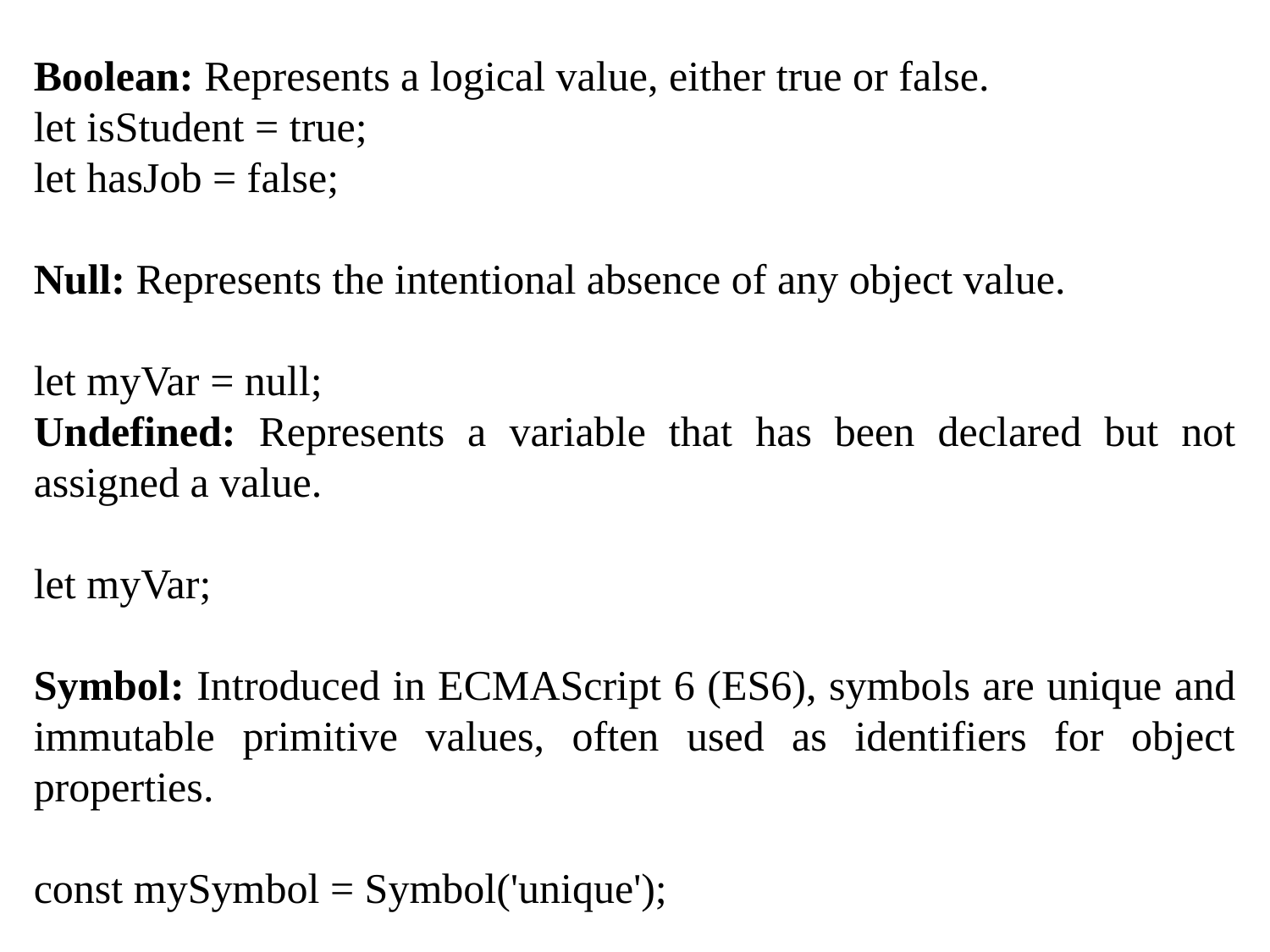

Boolean: Represents a logical value, either true or false.
let isStudent = true;
let hasJob = false;

Null: Represents the intentional absence of any object value.

let myVar = null;
Undefined: Represents a variable that has been declared but not assigned a value.

let myVar;

Symbol: Introduced in ECMAScript 6 (ES6), symbols are unique and immutable primitive values, often used as identifiers for object properties.

const mySymbol = Symbol('unique');